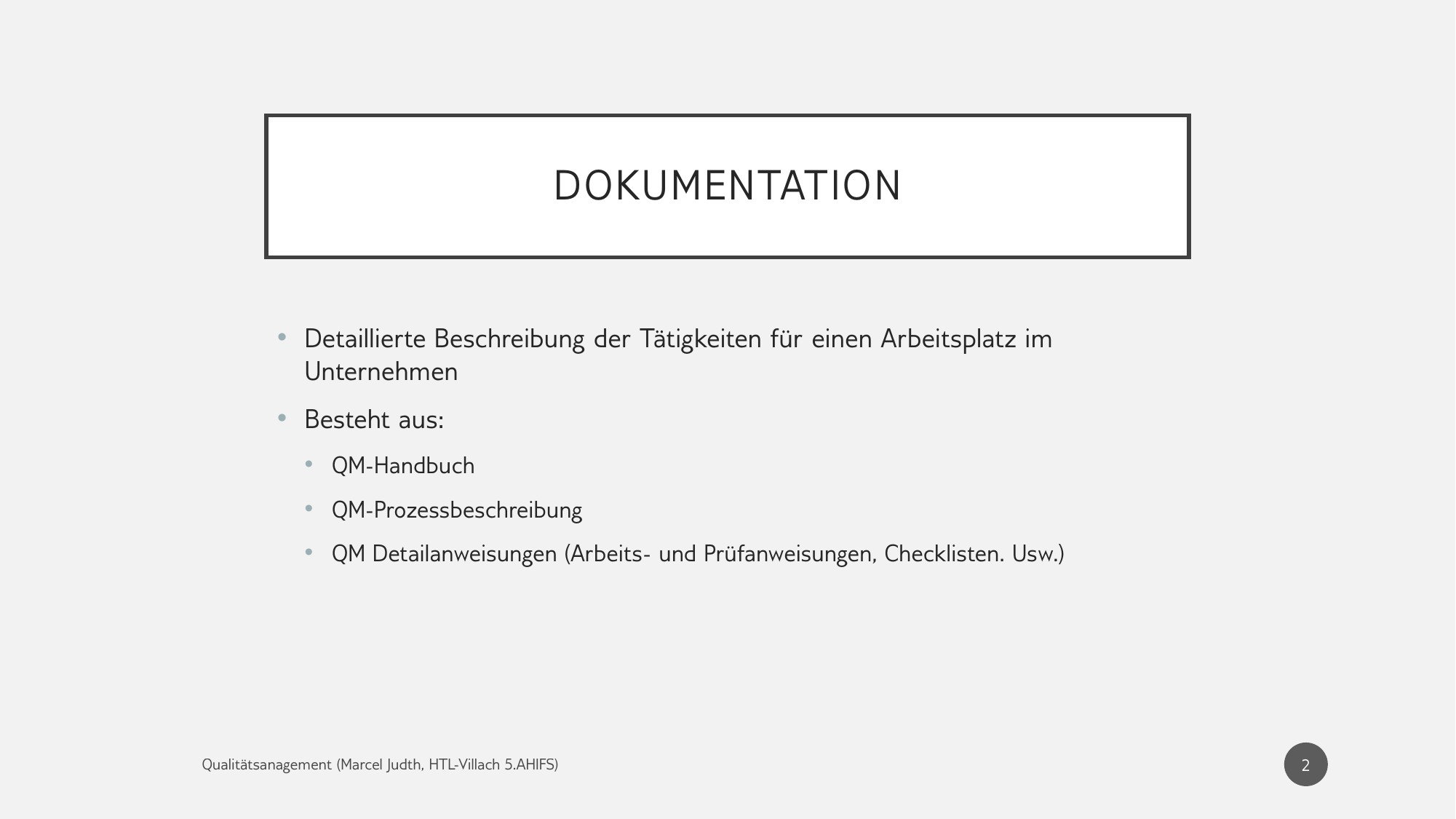

# Dokumentation
Detaillierte Beschreibung der Tätigkeiten für einen Arbeitsplatz im Unternehmen
Besteht aus:
QM-Handbuch
QM-Prozessbeschreibung
QM Detailanweisungen (Arbeits- und Prüfanweisungen, Checklisten. Usw.)
2
Qualitätsanagement (Marcel Judth, HTL-Villach 5.AHIFS)